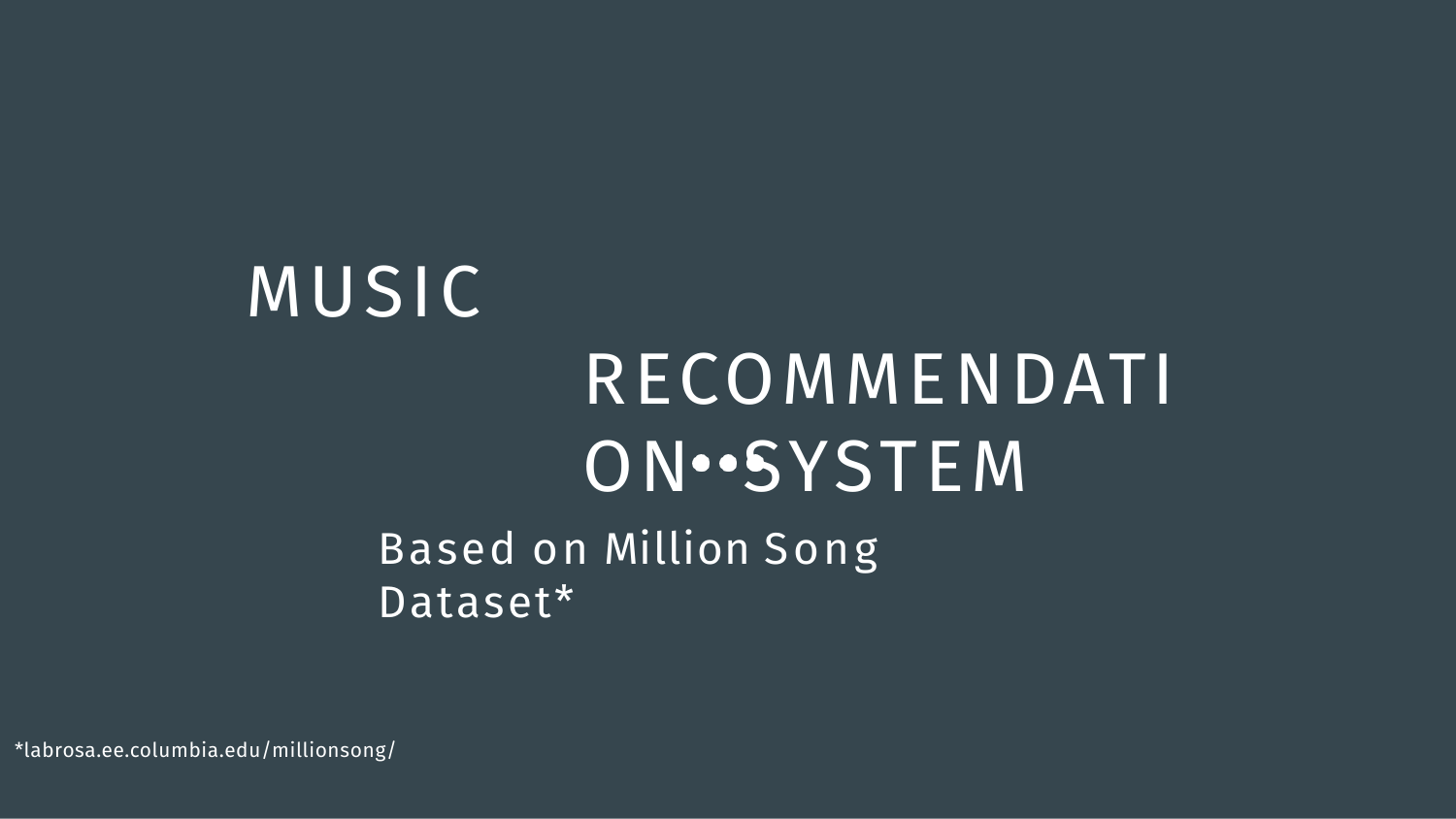

# MUSIC RECOMMENDATION  SYSTEM
Based on Million Song Dataset*
*labrosa.ee.columbia.edu/millionsong/